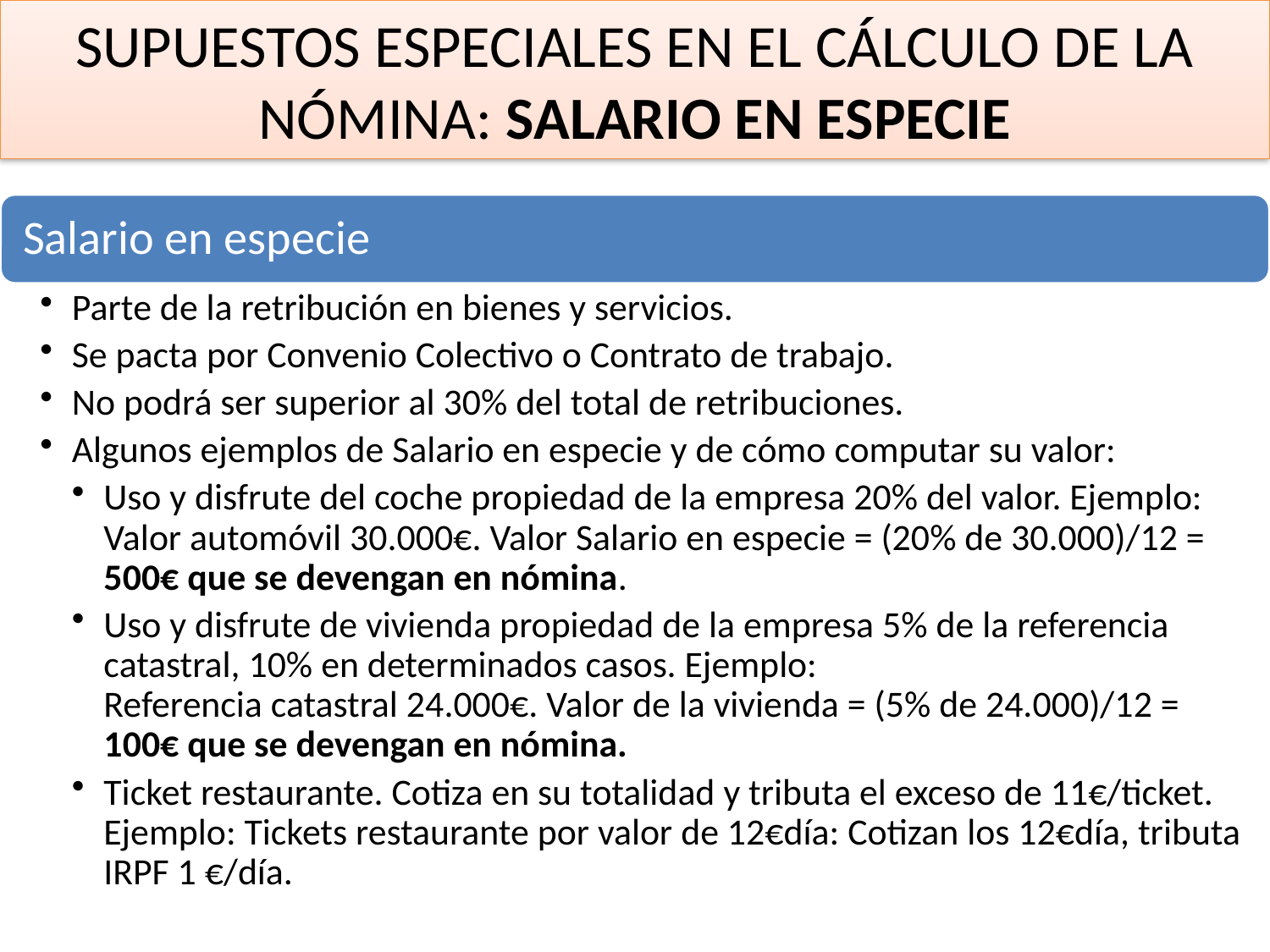

# SUPUESTOS ESPECIALES EN EL CÁLCULO DE LA NÓMINA: SALARIO EN ESPECIE
Salario en especie
Parte de la retribución en bienes y servicios.
Se pacta por Convenio Colectivo o Contrato de trabajo.
No podrá ser superior al 30% del total de retribuciones.
Algunos ejemplos de Salario en especie y de cómo computar su valor:
Uso y disfrute del coche propiedad de la empresa 20% del valor. Ejemplo:
Valor automóvil 30.000€. Valor Salario en especie = (20% de 30.000)/12 = 500€ que se devengan en nómina.
Uso y disfrute de vivienda propiedad de la empresa 5% de la referencia catastral, 10% en determinados casos. Ejemplo:
Referencia catastral 24.000€. Valor de la vivienda = (5% de 24.000)/12 = 100€ que se devengan en nómina.
Ticket restaurante. Cotiza en su totalidad y tributa el exceso de 11€/ticket. Ejemplo: Tickets restaurante por valor de 12€día: Cotizan los 12€día, tributa IRPF 1 €/día.